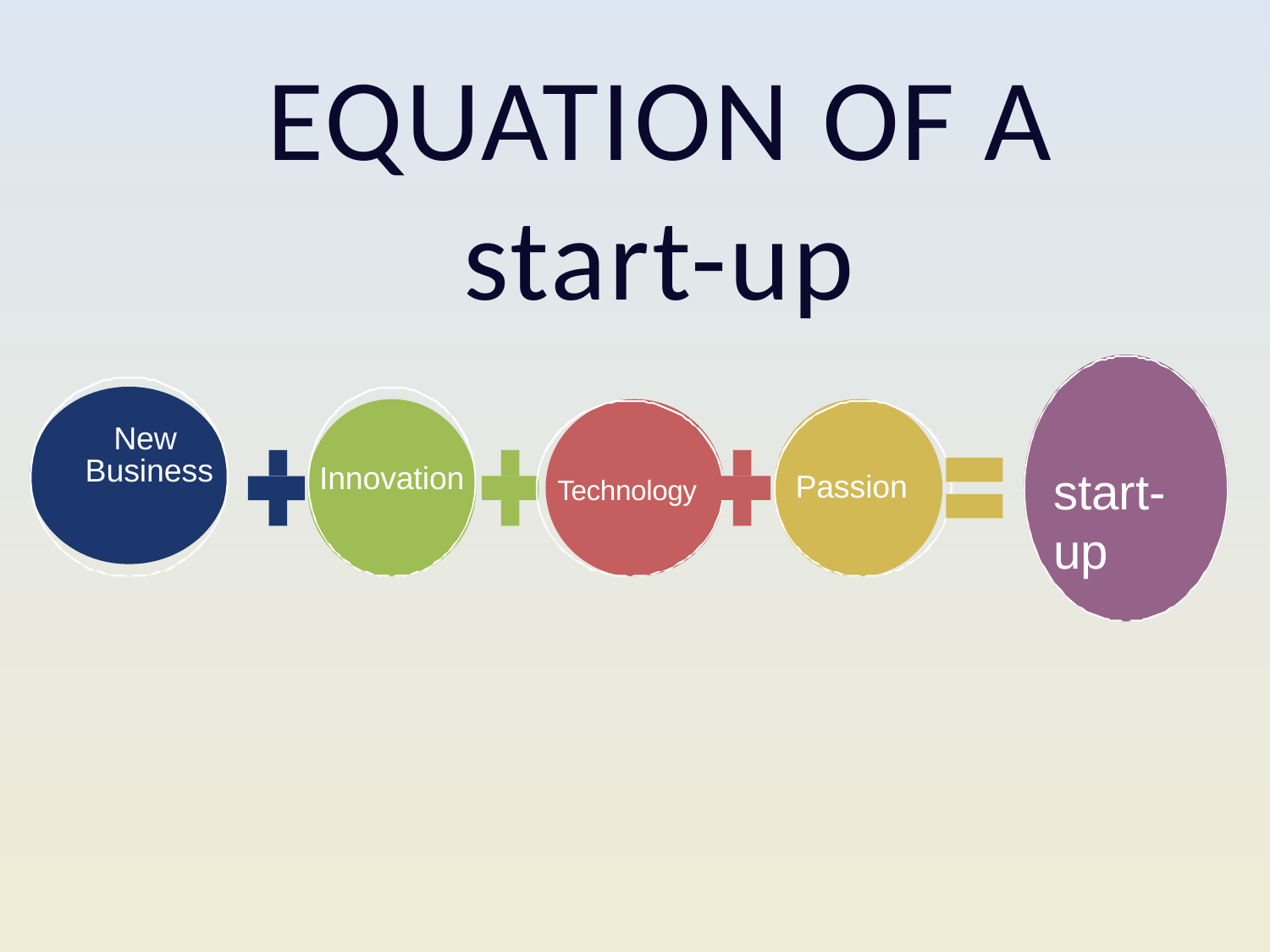

# EQUATION OF A start-up

New  Business

Innovation

start-up
Passion
Technology